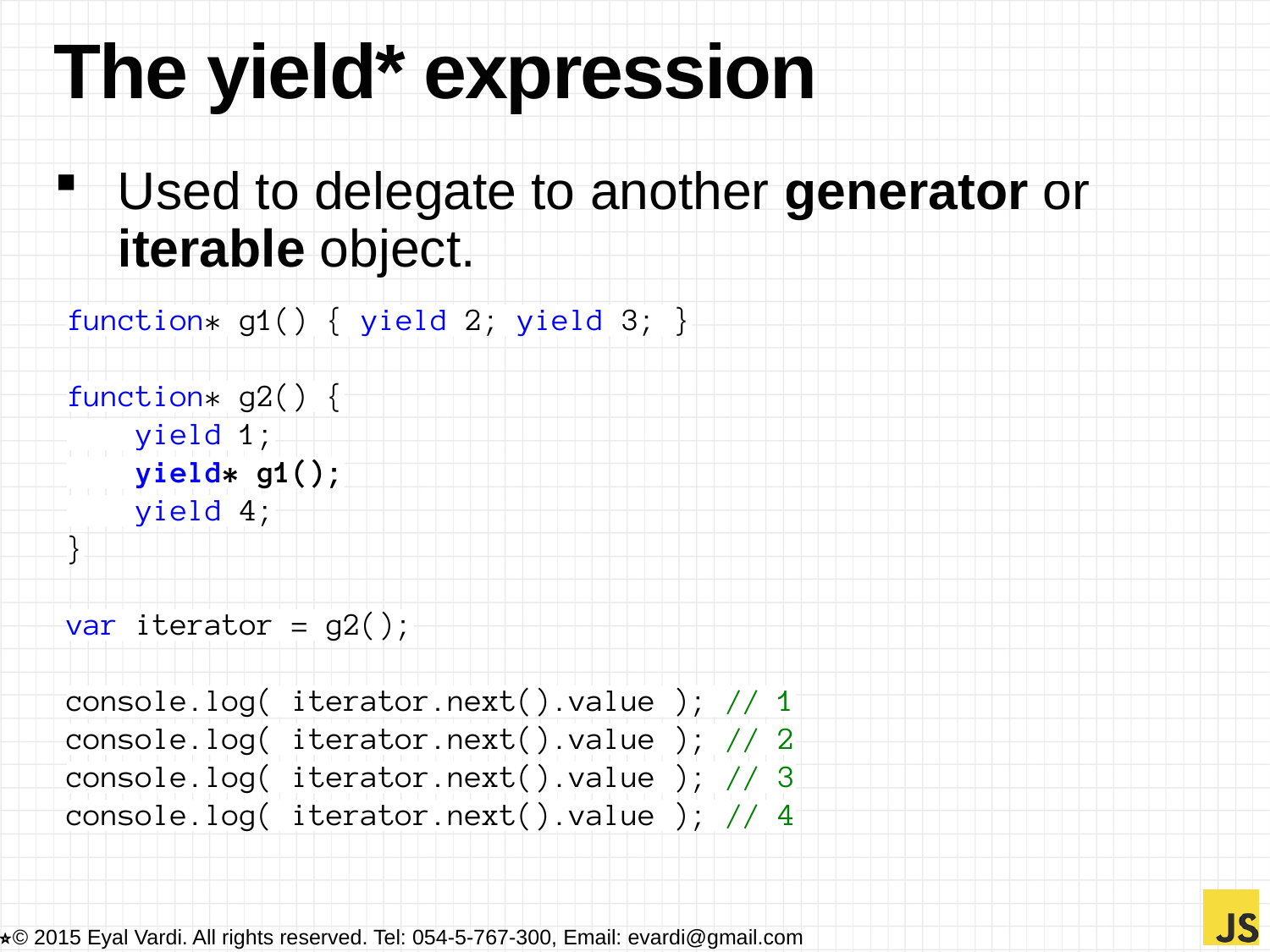

# The yield* expression
Used to delegate to another generator or iterable object.
function* g1() { yield 2; yield 3; }
function* g2() {
    yield 1;
    yield* g1();
    yield 4;
}
var iterator = g2();
console.log( iterator.next().value ); // 1
console.log( iterator.next().value ); // 2
console.log( iterator.next().value ); // 3
console.log( iterator.next().value ); // 4